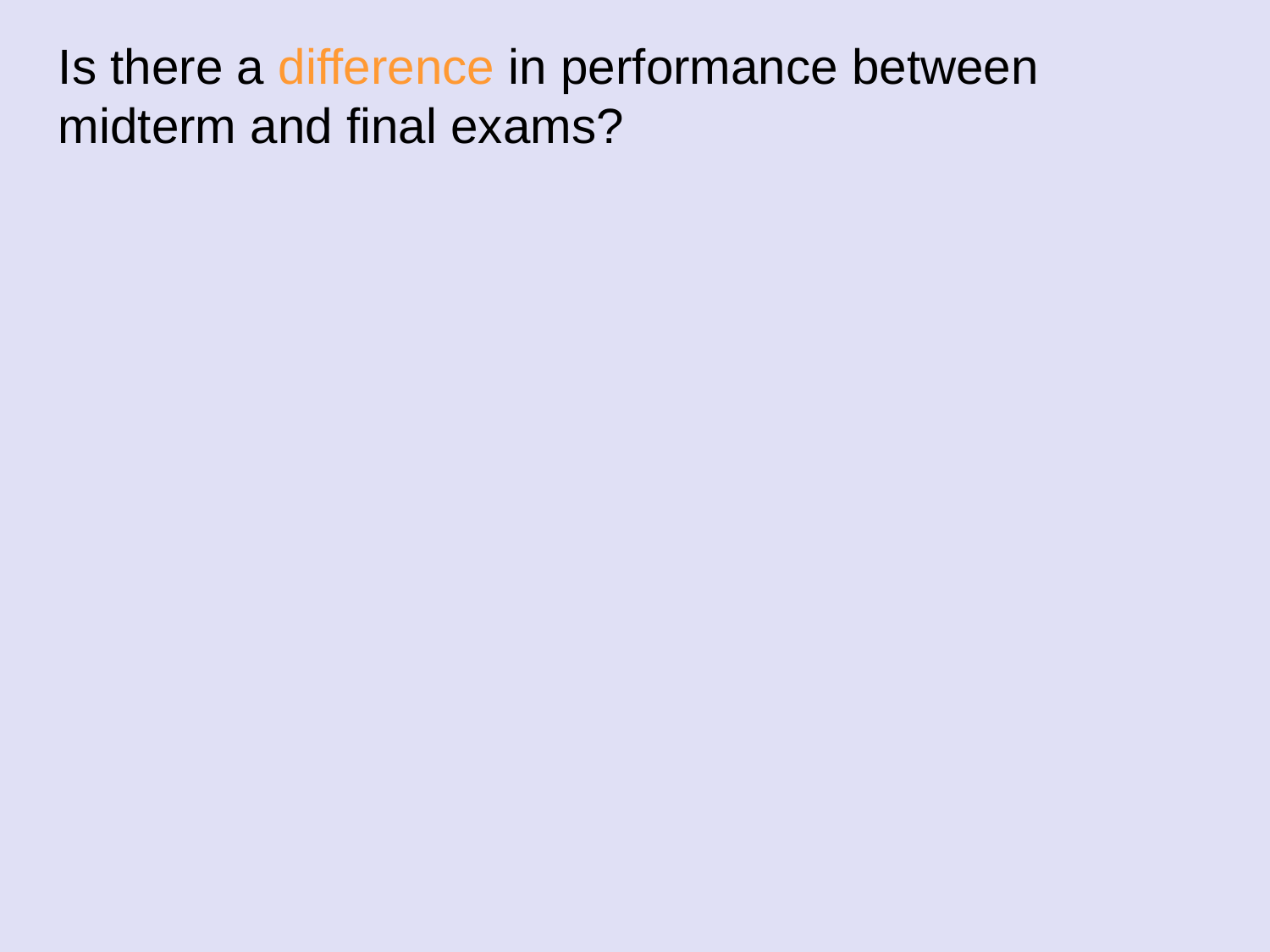

Is there a difference in performance between midterm and final exams?